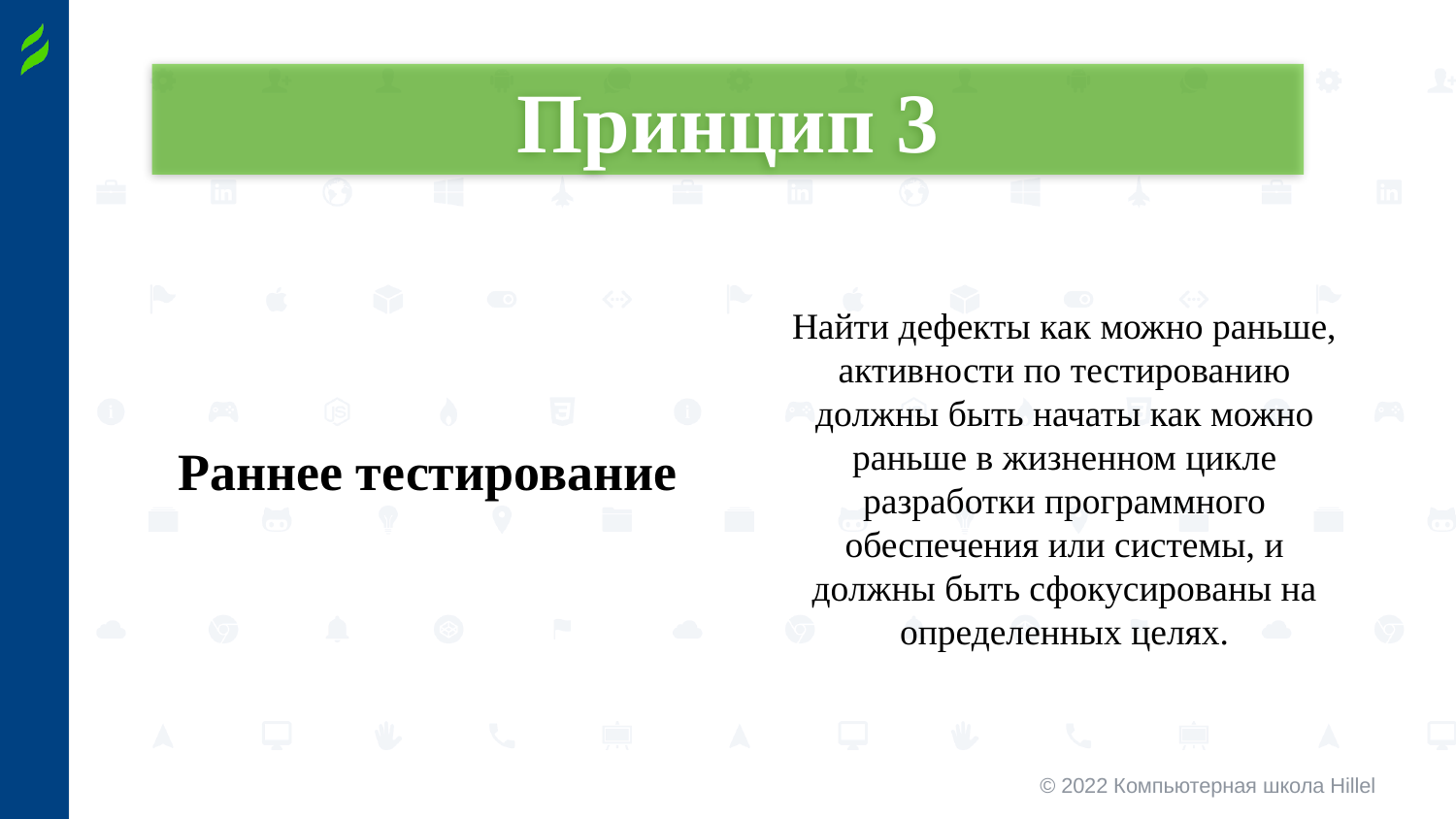

Принцип 3
Раннее тестирование
Найти дефекты как можно раньше, активности по тестированию должны быть начаты как можно раньше в жизненном цикле разработки программного обеспечения или системы, и должны быть сфокусированы на определенных целях.